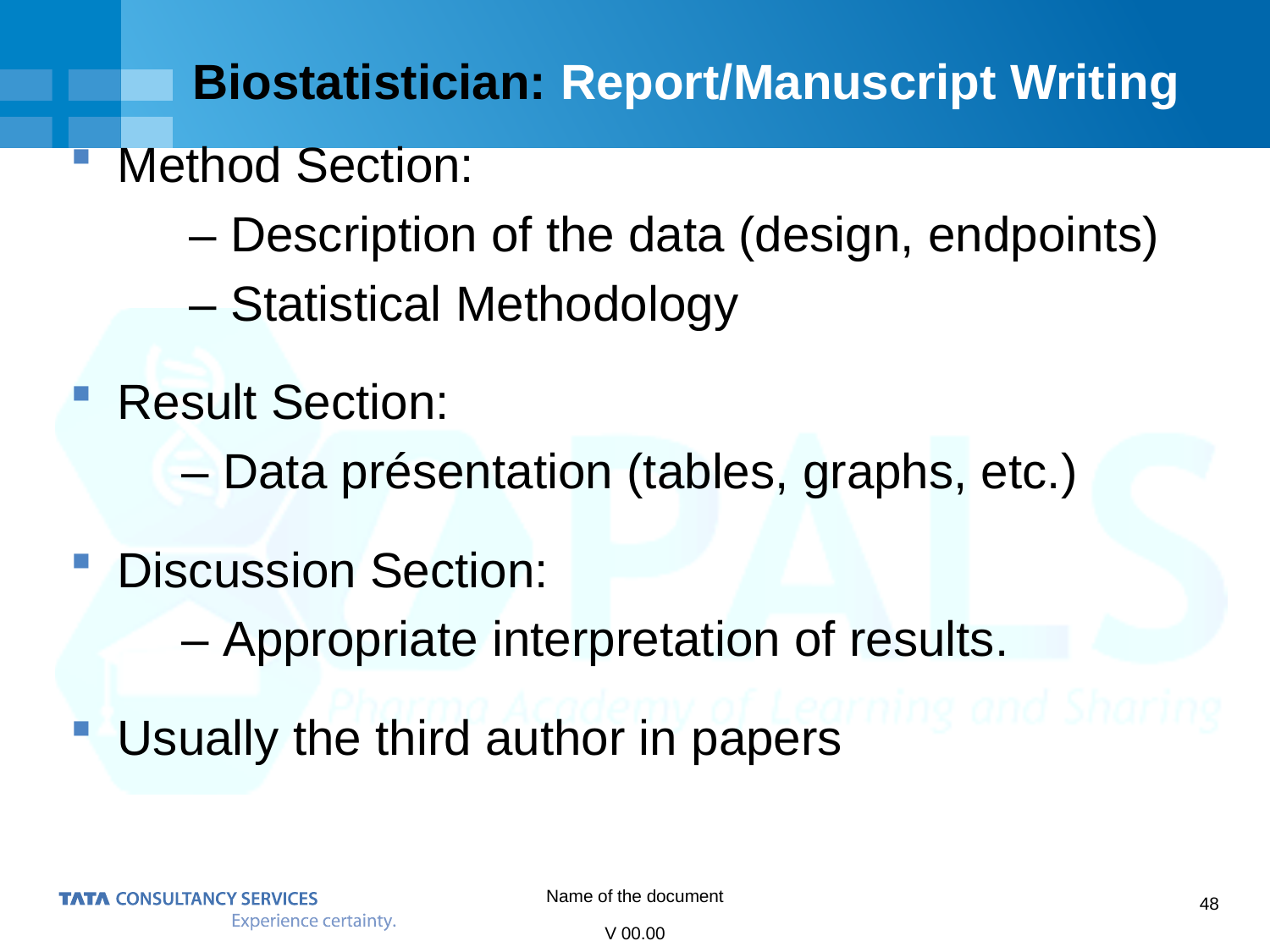

# Biostatistician: Report/Manuscript Writing
Method Section:
– Description of the data (design, endpoints)
– Statistical Methodology
Result Section:
– Data présentation (tables, graphs, etc.)
Discussion Section:
– Appropriate interpretation of results.
Usually the third author in papers